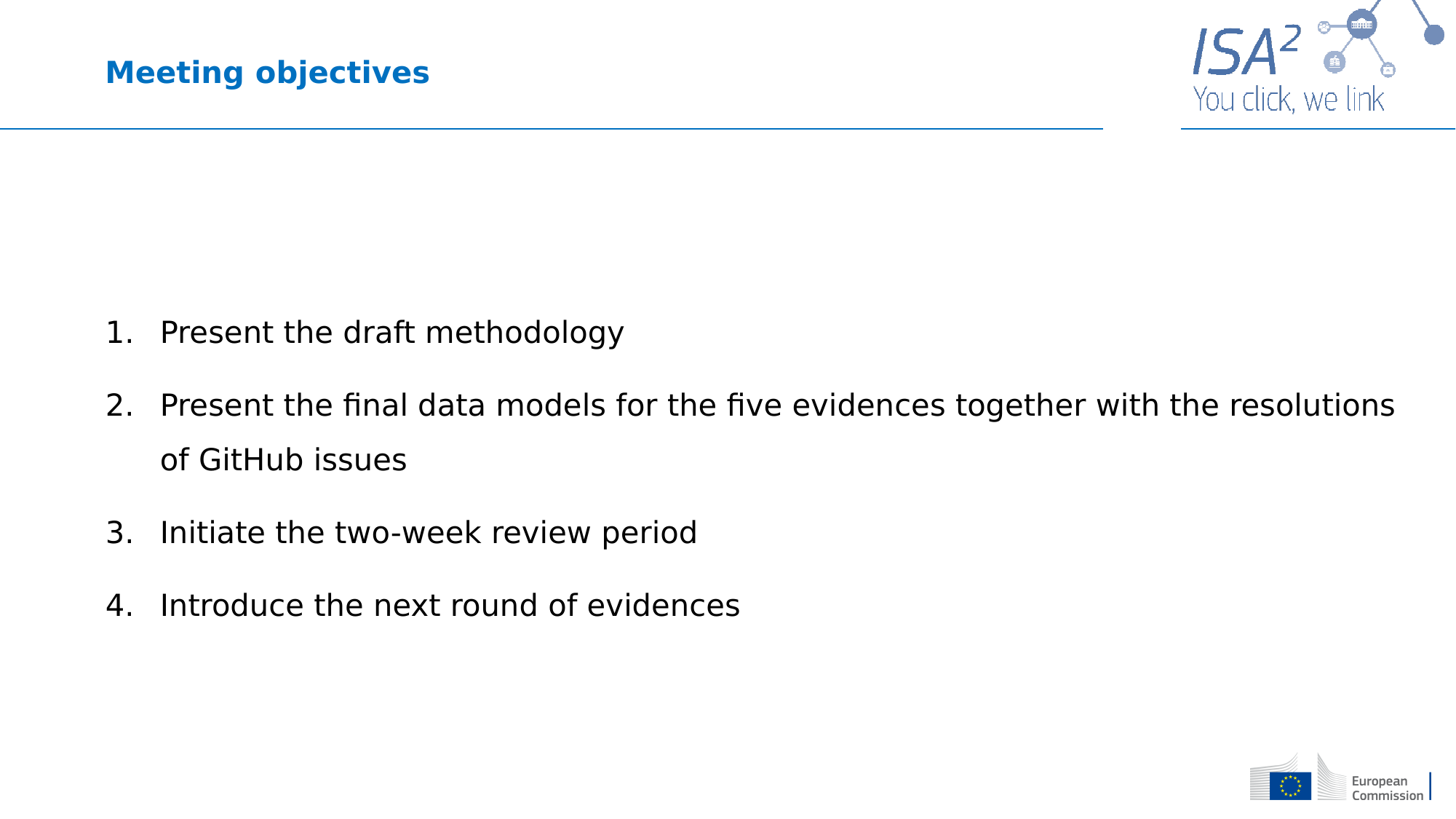

Meeting objectives
Present the draft methodology
Present the final data models for the five evidences together with the resolutions of GitHub issues
Initiate the two-week review period
Introduce the next round of evidences